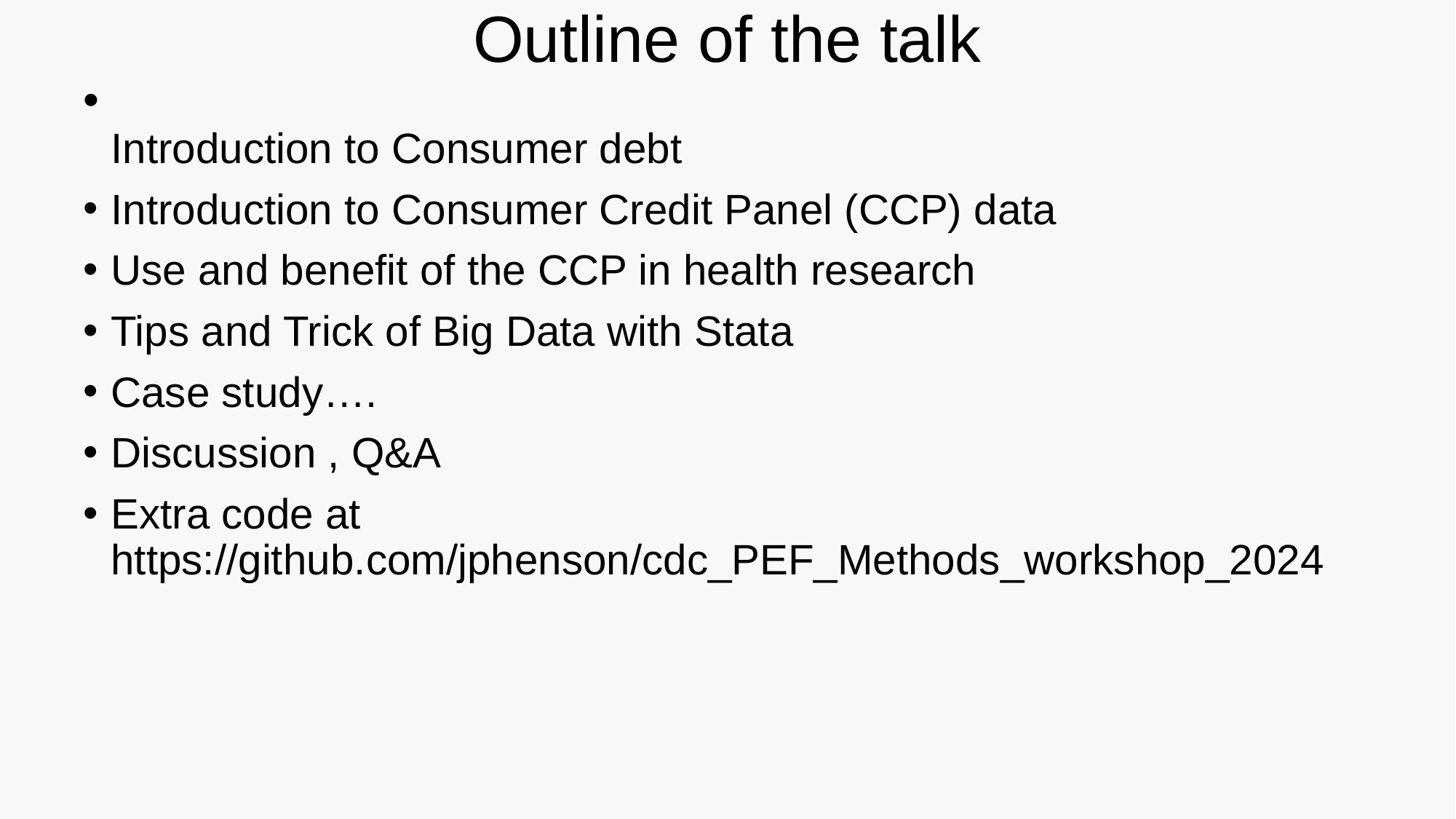

# Outline of the talk
Introduction to Consumer debt
Introduction to Consumer Credit Panel (CCP) data
Use and benefit of the CCP in health research
Tips and Trick of Big Data with Stata
Case study….
Discussion , Q&A
Extra code at https://github.com/jphenson/cdc_PEF_Methods_workshop_2024